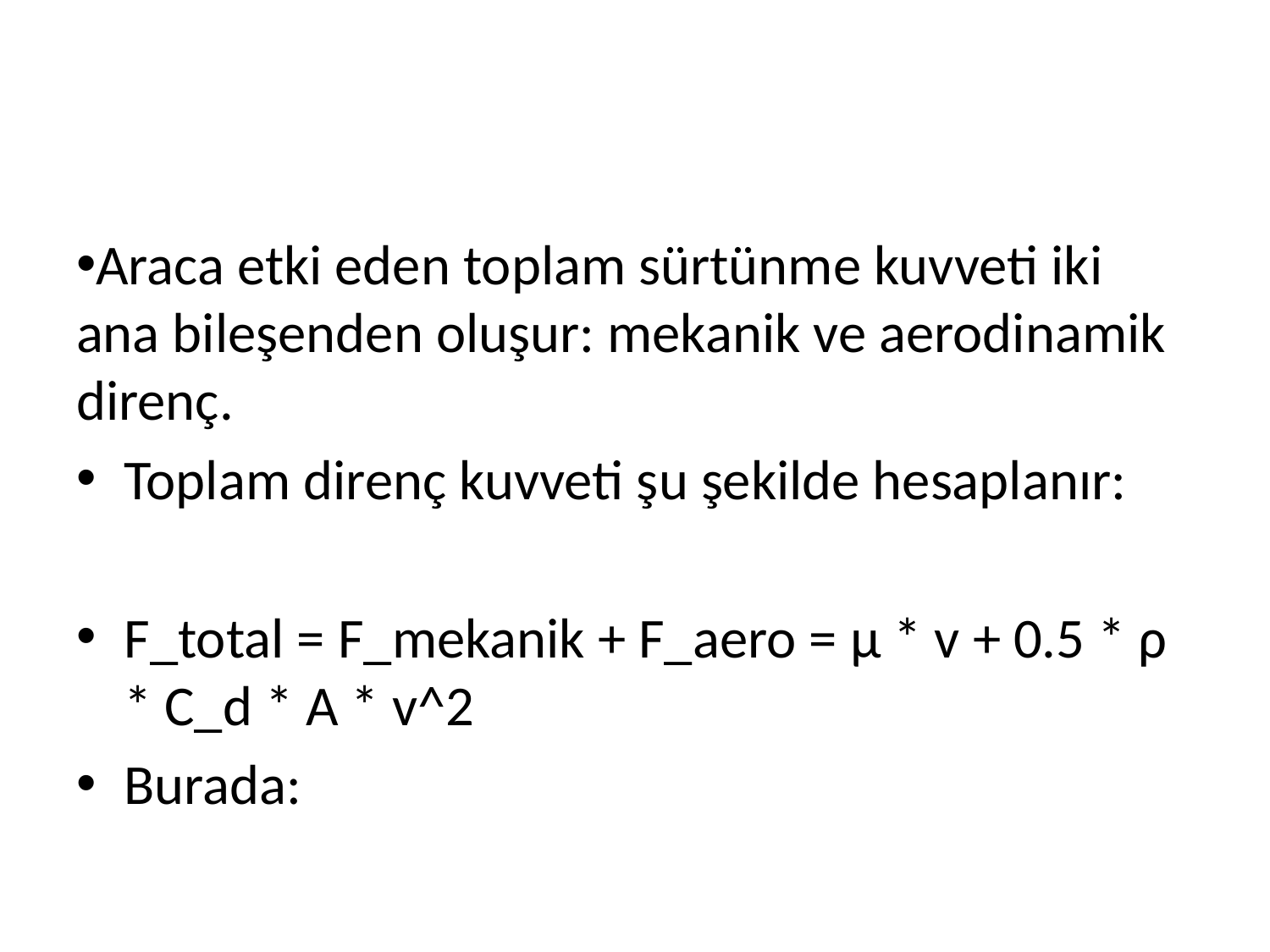

#
Araca etki eden toplam sürtünme kuvveti iki ana bileşenden oluşur: mekanik ve aerodinamik direnç.
Toplam direnç kuvveti şu şekilde hesaplanır:

F_total = F_mekanik + F_aero = μ * v + 0.5 * ρ * C_d * A * v^2
Burada: